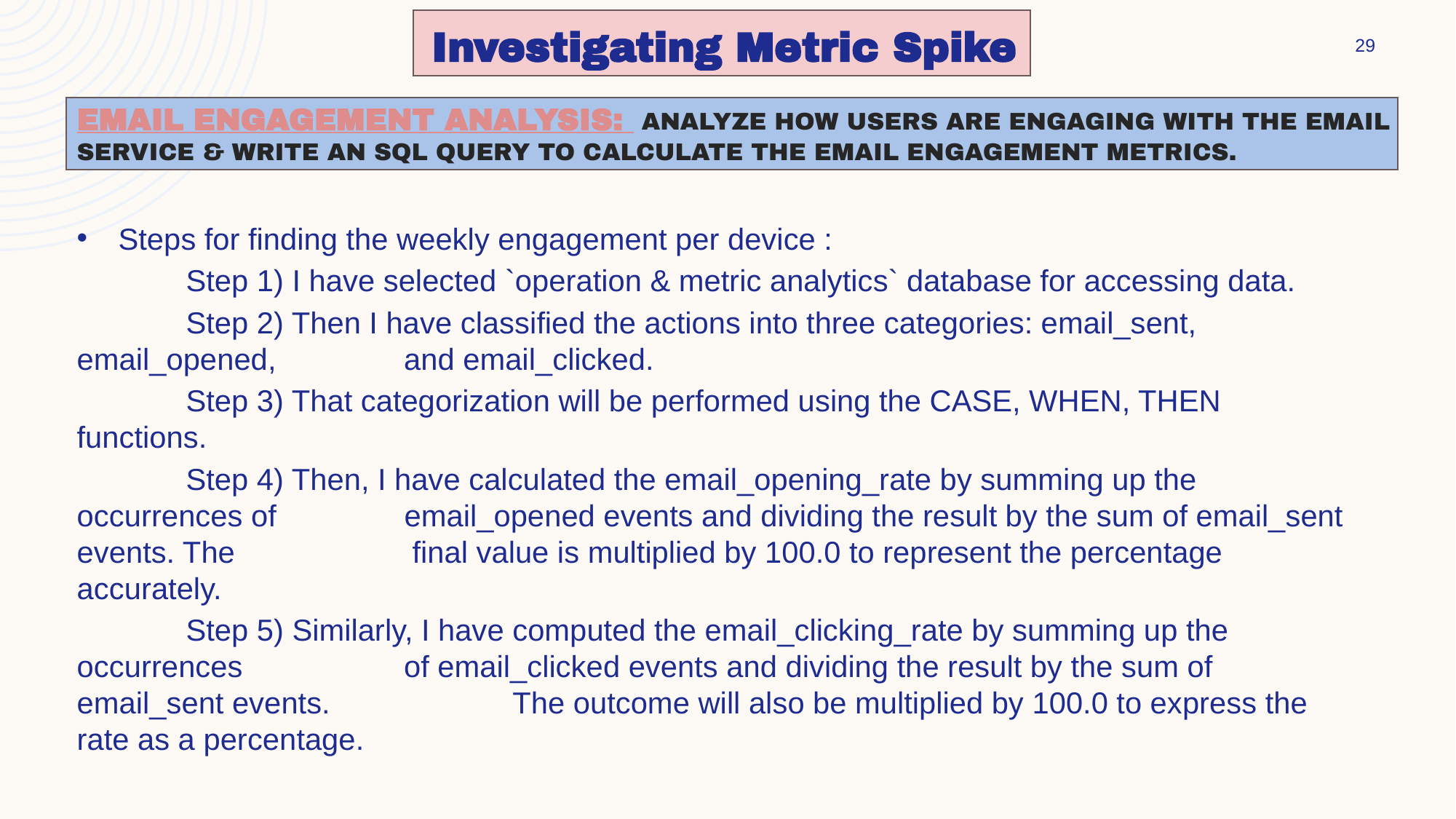

Investigating Metric Spike
29
# Email Engagement Analysis:  Analyze how users are engaging with the email service & Write an SQL query to calculate the email engagement metrics.

Steps for finding the weekly engagement per device :
	Step 1) I have selected `operation & metric analytics` database for accessing data.
	Step 2) Then I have classified the actions into three categories: email_sent, email_opened, 	             and email_clicked.
	Step 3) That categorization will be performed using the CASE, WHEN, THEN functions.
	Step 4) Then, I have calculated the email_opening_rate by summing up the occurrences of 	   	email_opened events and dividing the result by the sum of email_sent events. The 	              final value is multiplied by 100.0 to represent the percentage accurately.
	Step 5) Similarly, I have computed the email_clicking_rate by summing up the occurrences 	             of email_clicked events and dividing the result by the sum of email_sent events. 	             The outcome will also be multiplied by 100.0 to express the rate as a percentage.